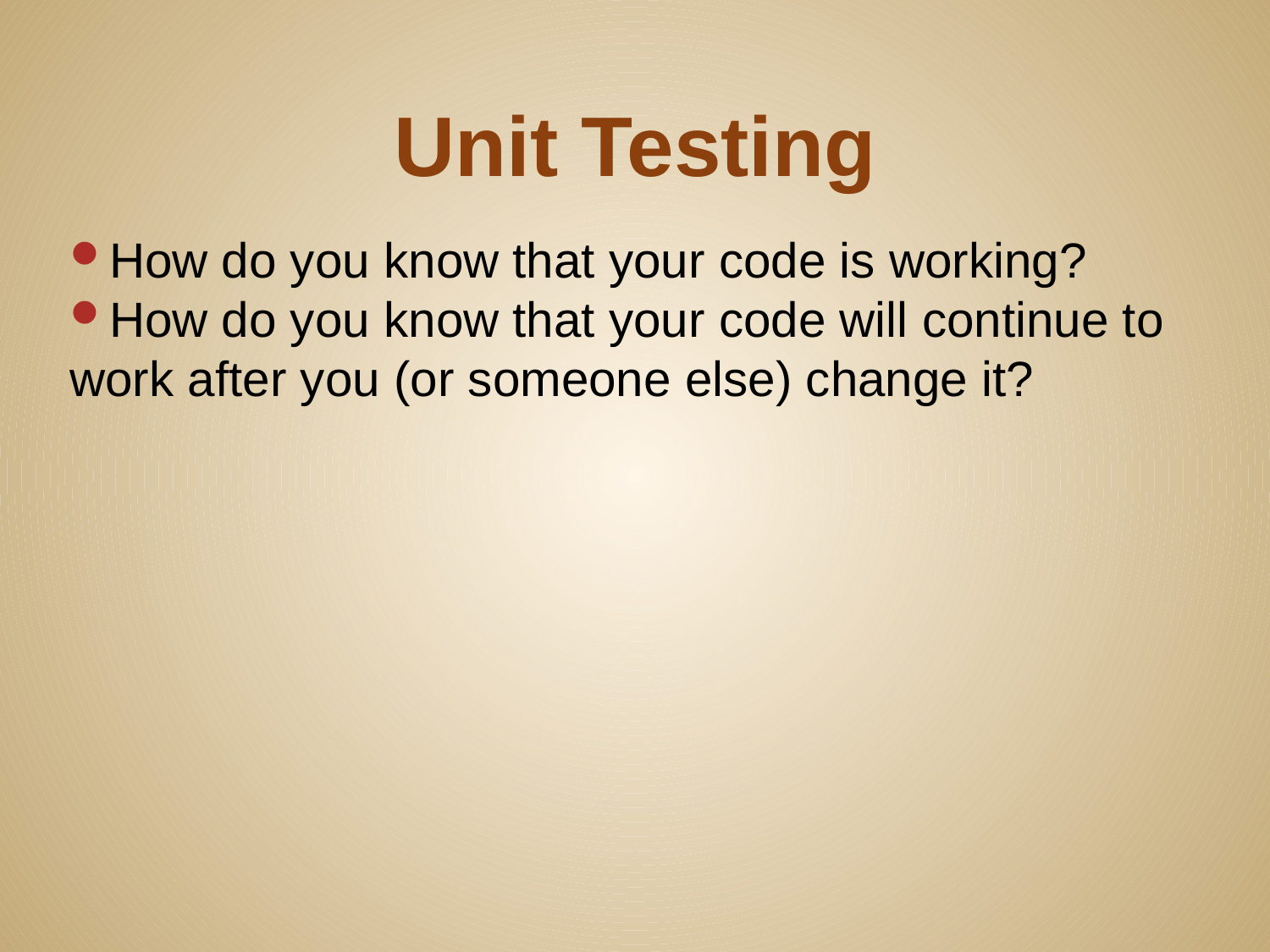

# Unit Testing
How do you know that your code is working?
How do you know that your code will continue to work after you (or someone else) change it?